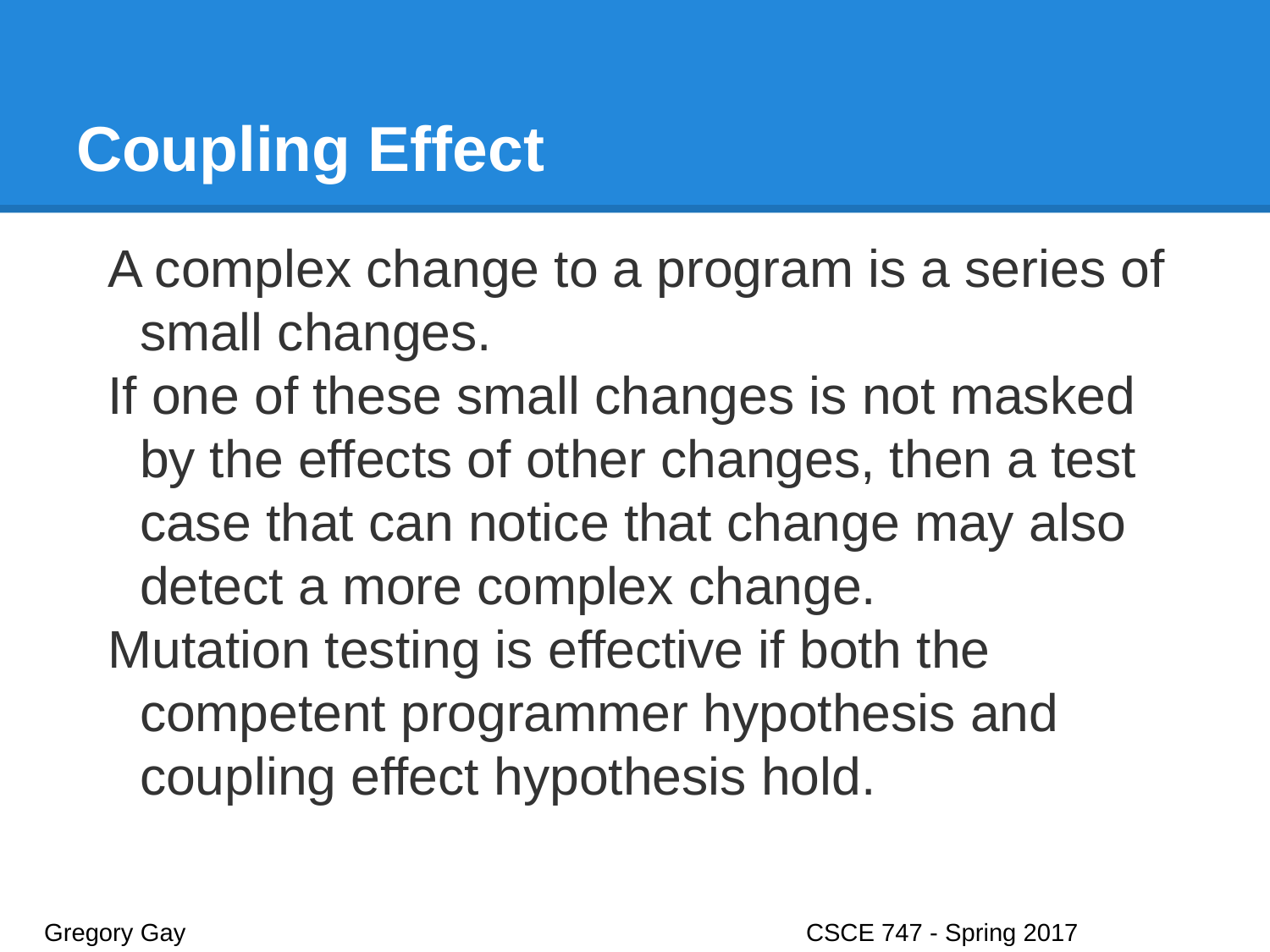

# Coupling Effect
A complex change to a program is a series of small changes.
If one of these small changes is not masked by the effects of other changes, then a test case that can notice that change may also detect a more complex change.
Mutation testing is effective if both the competent programmer hypothesis and coupling effect hypothesis hold.
Gregory Gay					CSCE 747 - Spring 2017							27